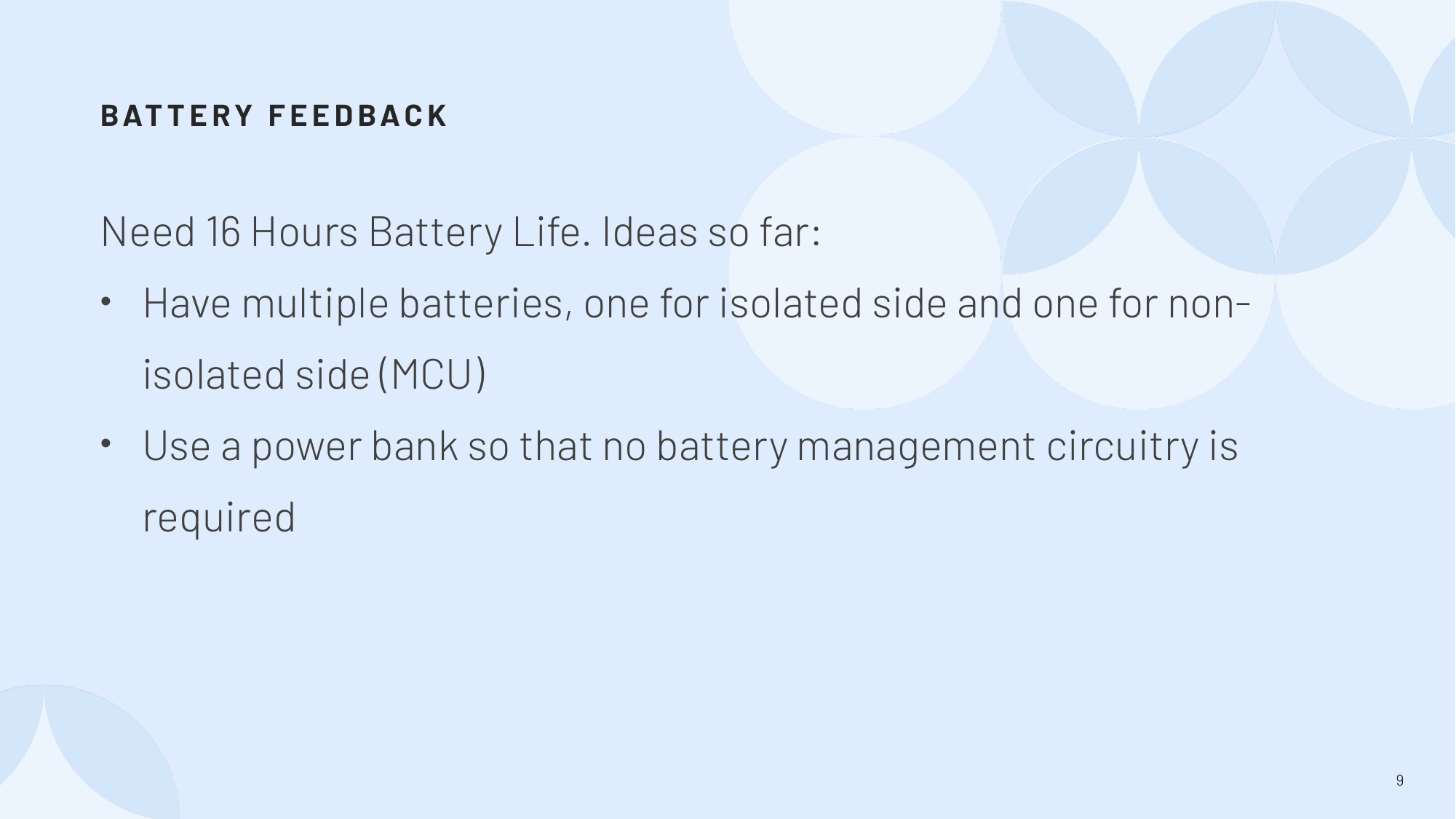

# Battery Feedback
Need 16 Hours Battery Life. Ideas so far:
Have multiple batteries, one for isolated side and one for non-isolated side (MCU)
Use a power bank so that no battery management circuitry is required
9